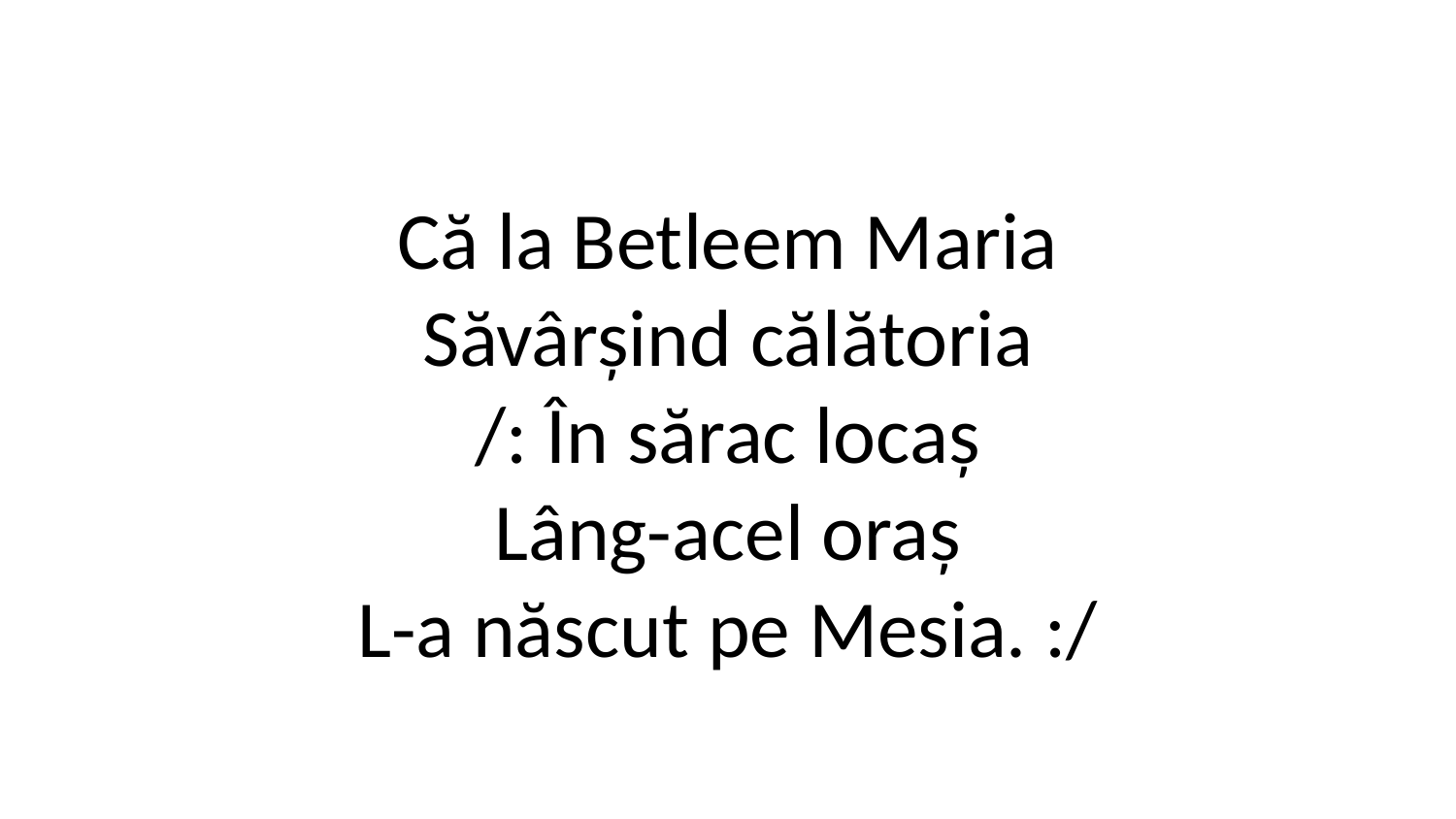

Că la Betleem Maria
Săvârșind călătoria
/: În sărac locaș
Lâng-acel oraș
L-a născut pe Mesia. :/